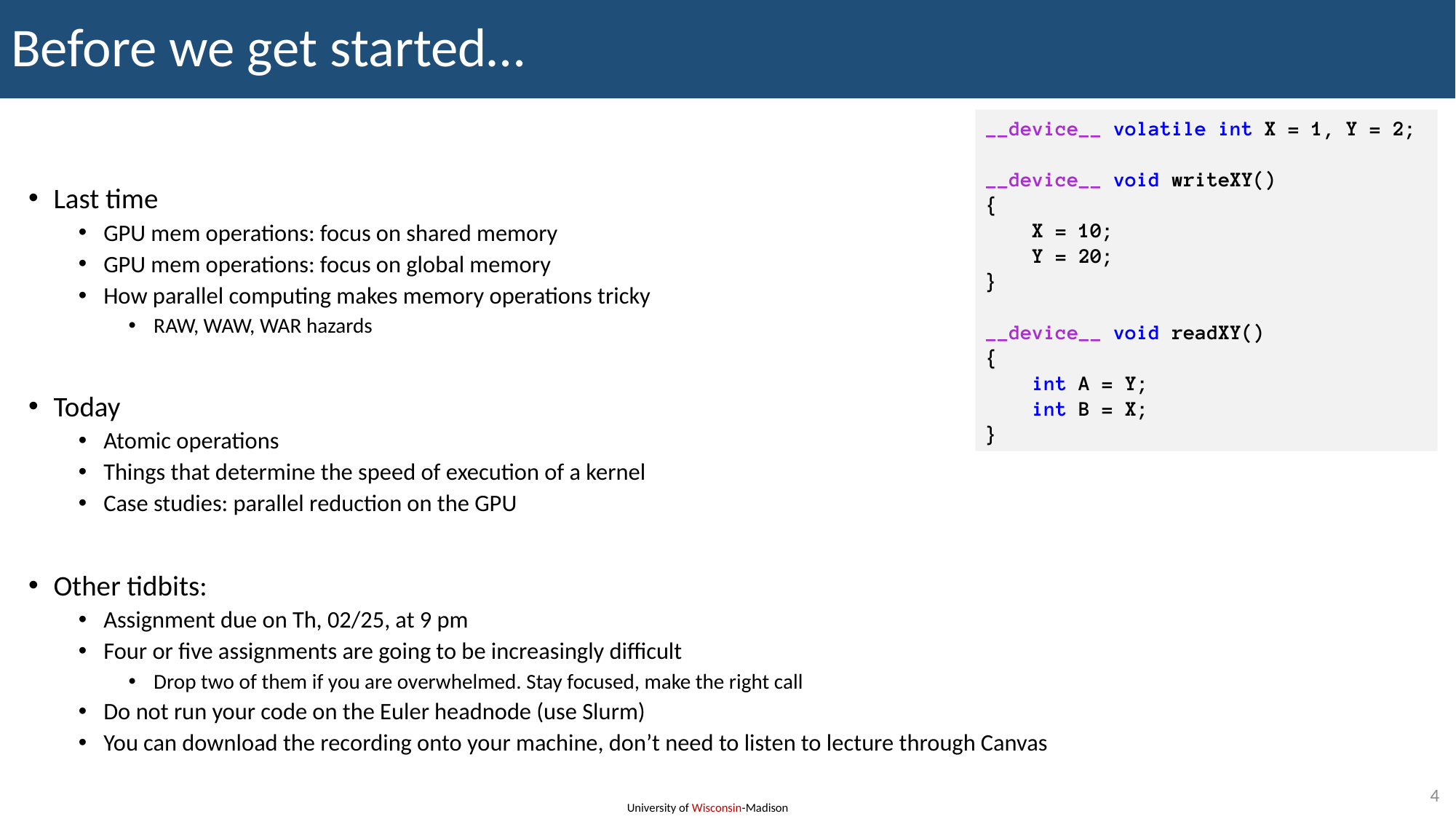

# Before we get started…
__device__ volatile int X = 1, Y = 2;

__device__ void writeXY()
{
    X = 10;
    Y = 20;
}

__device__ void readXY()
{
    int A = Y;
    int B = X;
}
Last time
GPU mem operations: focus on shared memory
GPU mem operations: focus on global memory
How parallel computing makes memory operations tricky
RAW, WAW, WAR hazards

Today
Atomic operations
Things that determine the speed of execution of a kernel
Case studies: parallel reduction on the GPU

Other tidbits:
Assignment due on Th, 02/25, at 9 pm
Four or five assignments are going to be increasingly difficult
Drop two of them if you are overwhelmed. Stay focused, make the right call
Do not run your code on the Euler headnode (use Slurm)
You can download the recording onto your machine, don’t need to listen to lecture through Canvas
4